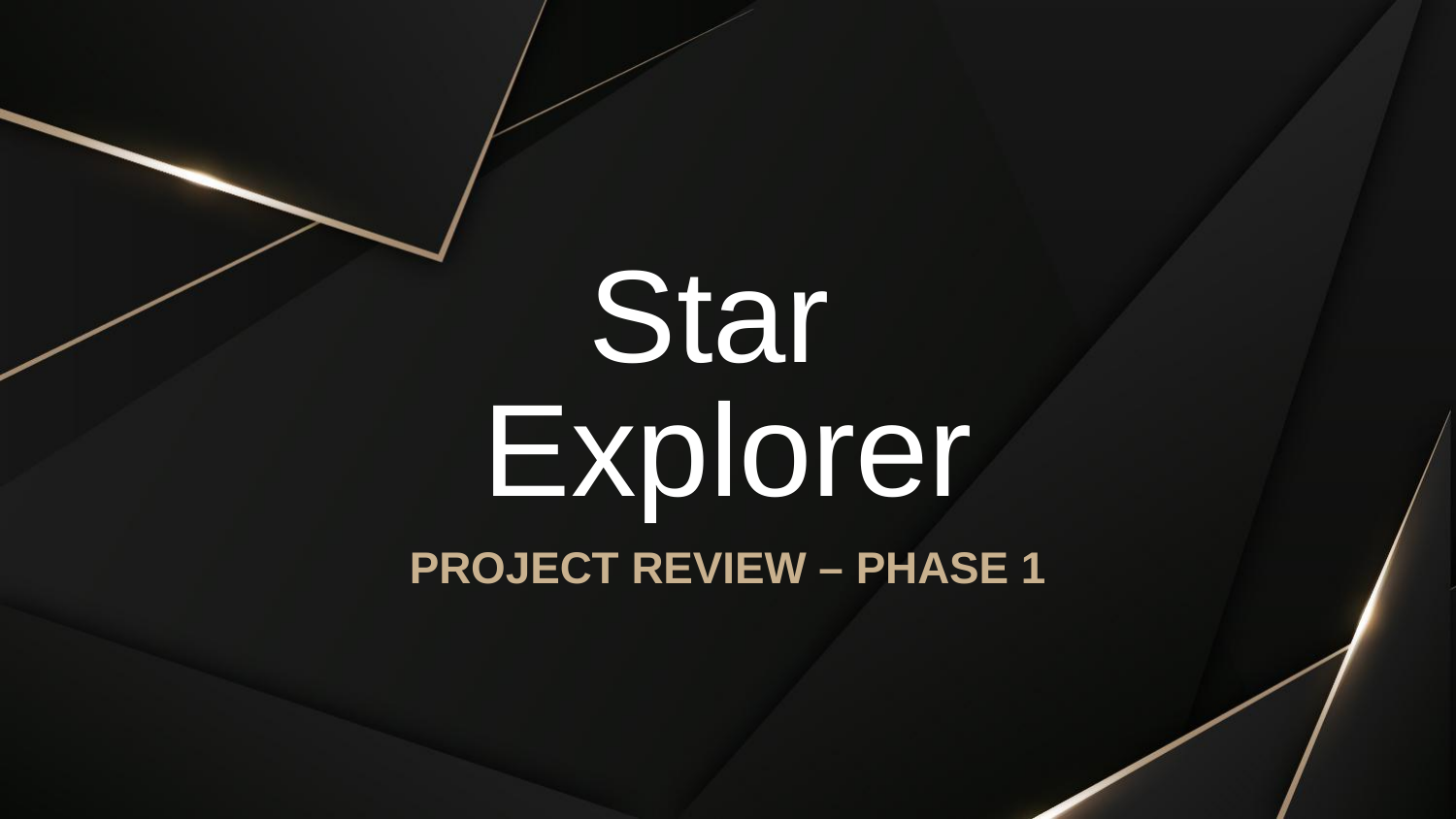

# Star Explorer
PROJECT REVIEW – PHASE 1